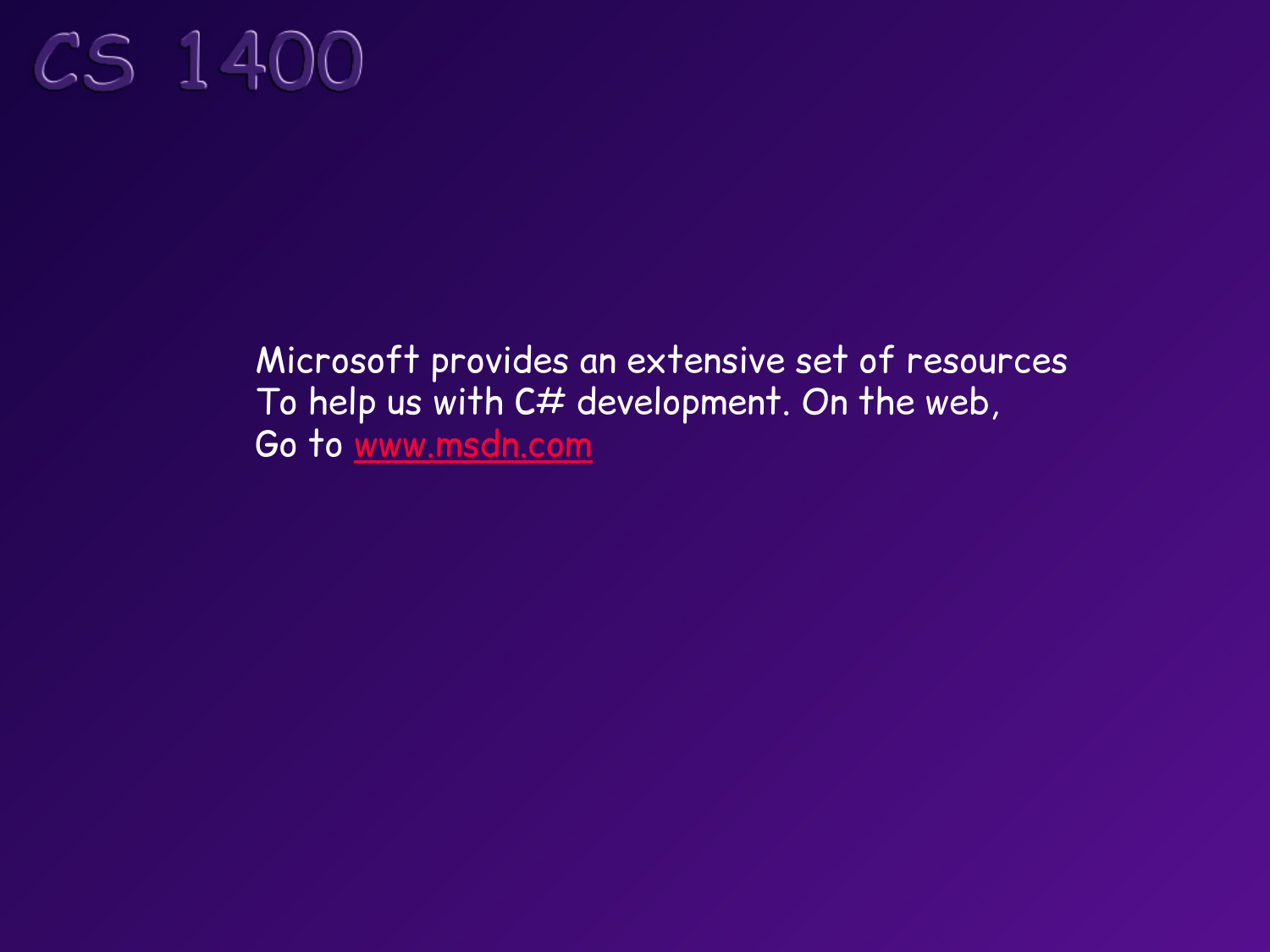

Microsoft provides an extensive set of resources
To help us with C# development. On the web,
Go to www.msdn.com